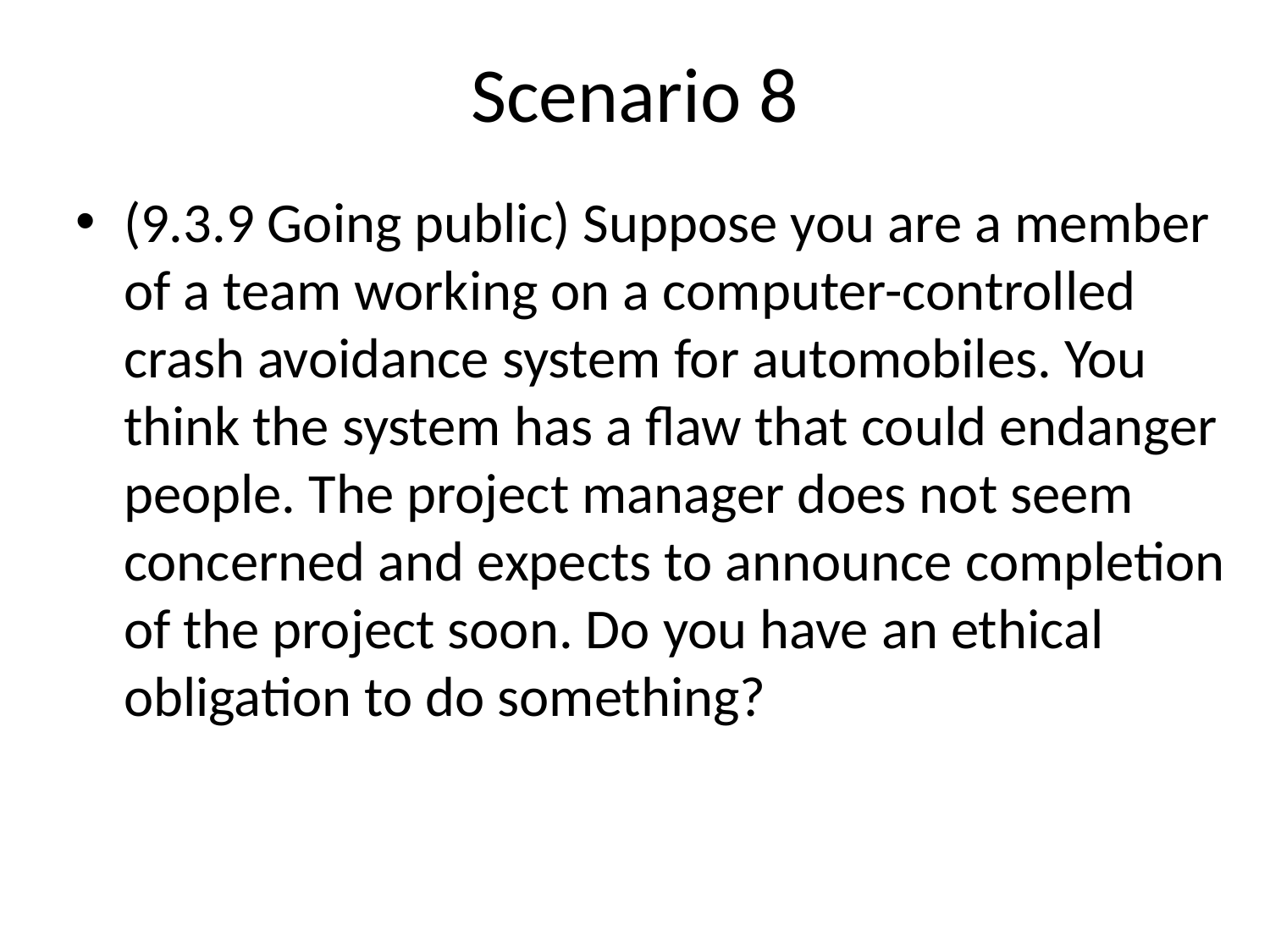

# Scenario 8
(9.3.9 Going public) Suppose you are a member of a team working on a computer-controlled crash avoidance system for automobiles. You think the system has a flaw that could endanger people. The project manager does not seem concerned and expects to announce completion of the project soon. Do you have an ethical obligation to do something?